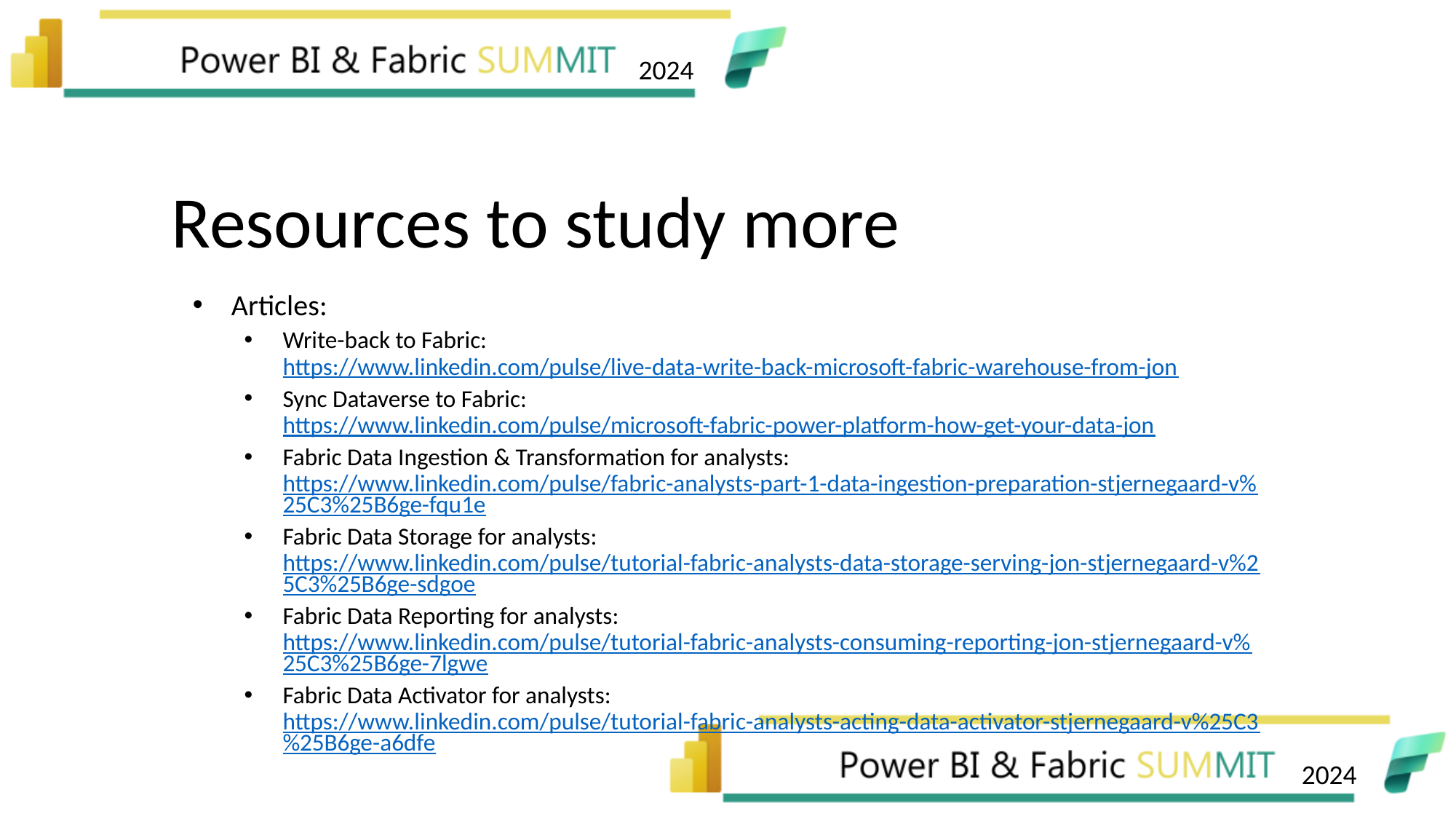

# Resources to study more
Articles:
Write-back to Fabric: https://www.linkedin.com/pulse/live-data-write-back-microsoft-fabric-warehouse-from-jon
Sync Dataverse to Fabric: https://www.linkedin.com/pulse/microsoft-fabric-power-platform-how-get-your-data-jon
Fabric Data Ingestion & Transformation for analysts: https://www.linkedin.com/pulse/fabric-analysts-part-1-data-ingestion-preparation-stjernegaard-v%25C3%25B6ge-fqu1e
Fabric Data Storage for analysts: https://www.linkedin.com/pulse/tutorial-fabric-analysts-data-storage-serving-jon-stjernegaard-v%25C3%25B6ge-sdgoe
Fabric Data Reporting for analysts: https://www.linkedin.com/pulse/tutorial-fabric-analysts-consuming-reporting-jon-stjernegaard-v%25C3%25B6ge-7lgwe
Fabric Data Activator for analysts: https://www.linkedin.com/pulse/tutorial-fabric-analysts-acting-data-activator-stjernegaard-v%25C3%25B6ge-a6dfe